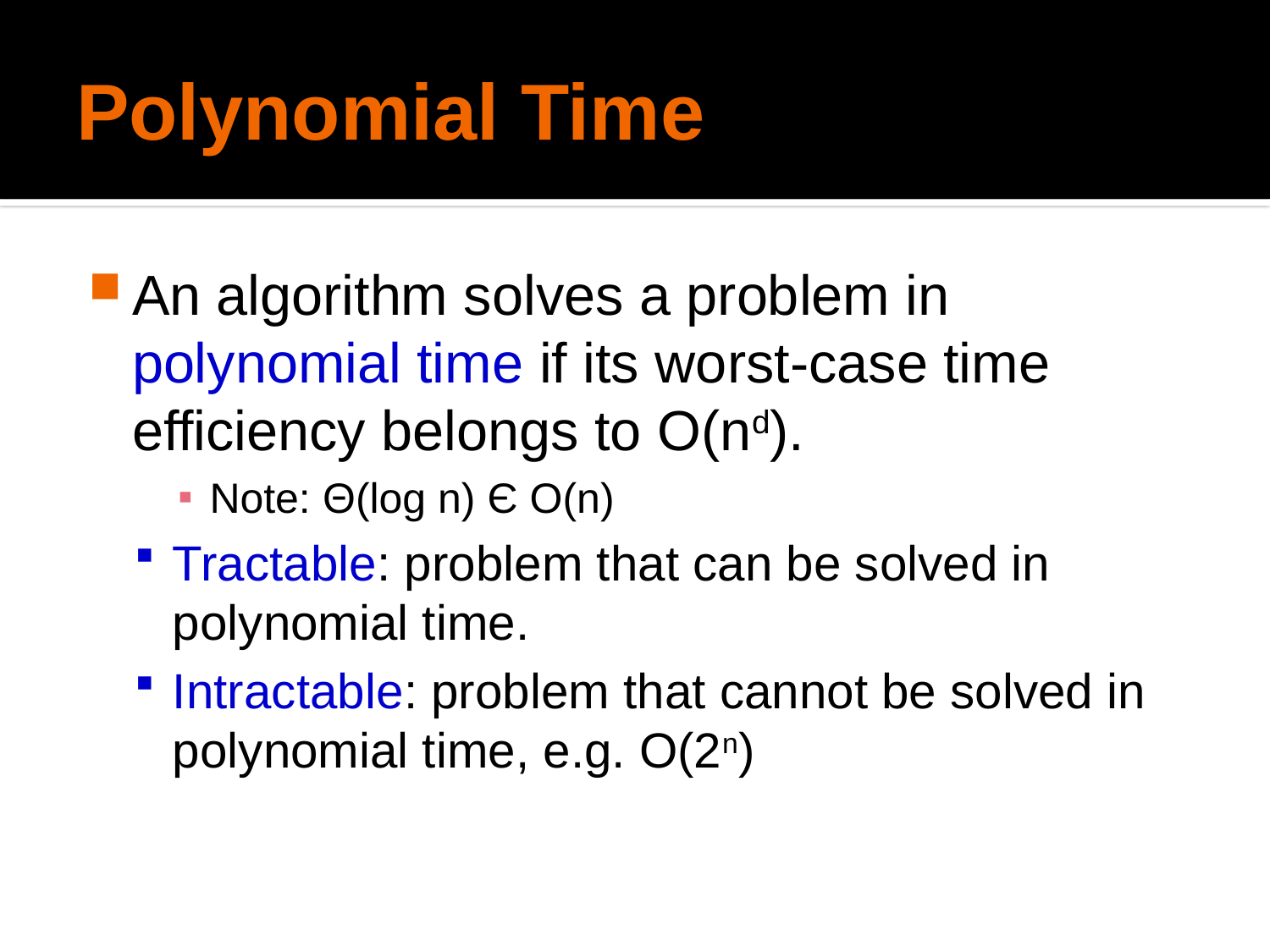

# Polynomial Time
An algorithm solves a problem in polynomial time if its worst-case time efficiency belongs to O(nd).
Note: Θ(log n) Є O(n)
Tractable: problem that can be solved in polynomial time.
Intractable: problem that cannot be solved in polynomial time, e.g. O(2n)